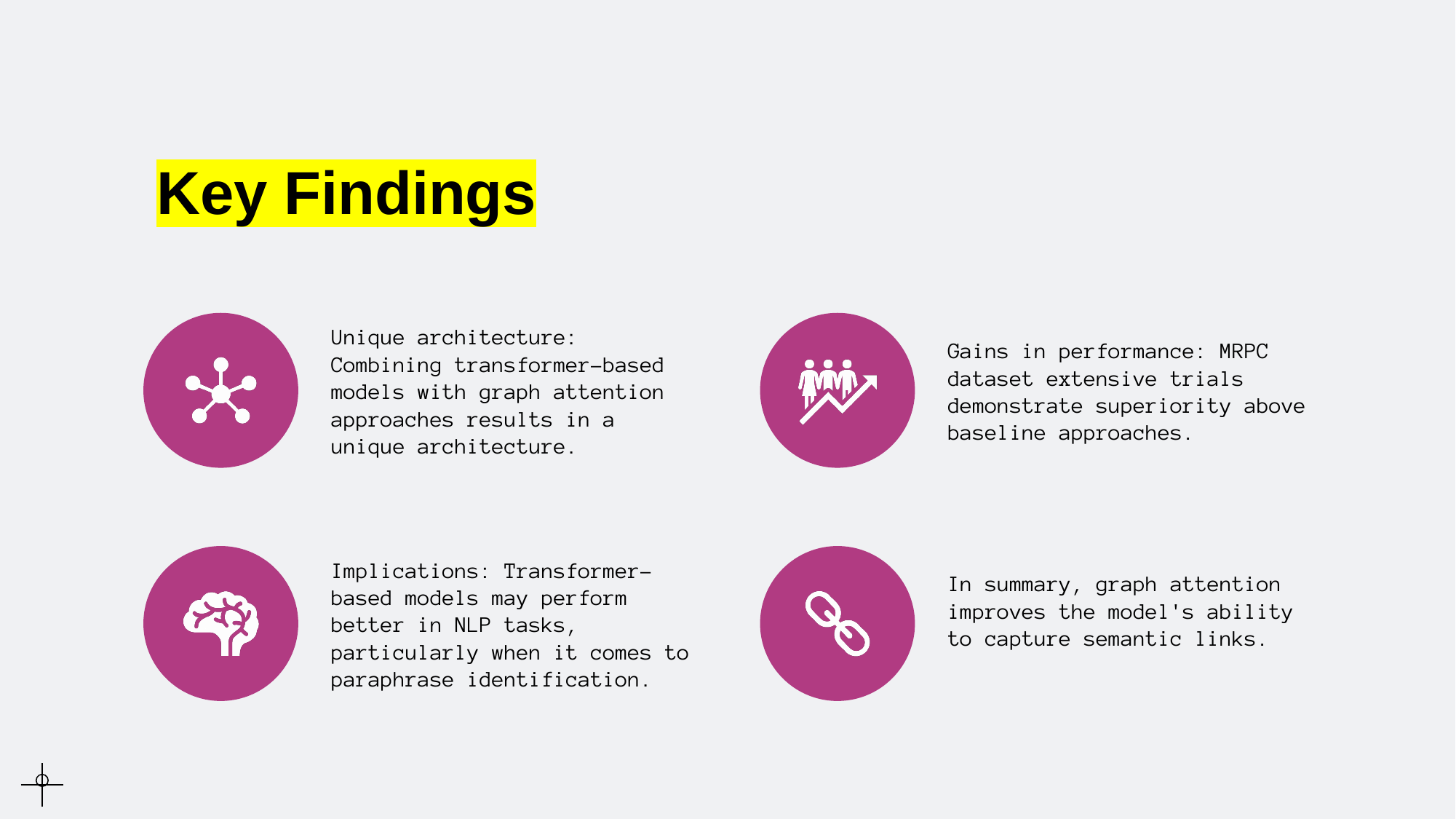

# Key Findings
Unique architecture: Combining transformer-based models with graph attention approaches results in a unique architecture.
Gains in performance: MRPC dataset extensive trials demonstrate superiority above baseline approaches.
Implications: Transformer-based models may perform better in NLP tasks, particularly when it comes to paraphrase identification.
In summary, graph attention improves the model's ability to capture semantic links.
3